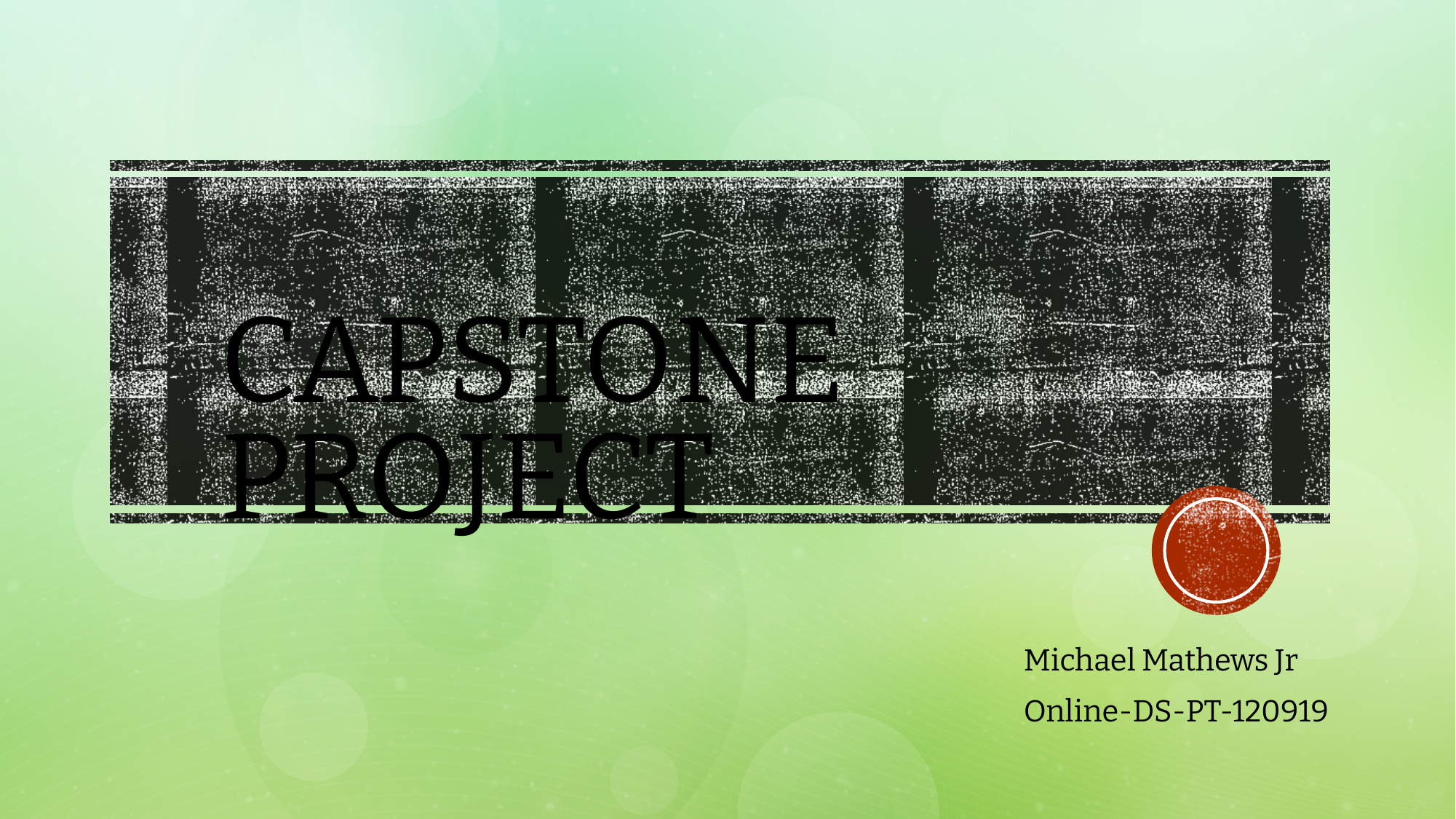

# Capstone Project
Michael Mathews Jr
Online-DS-PT-120919